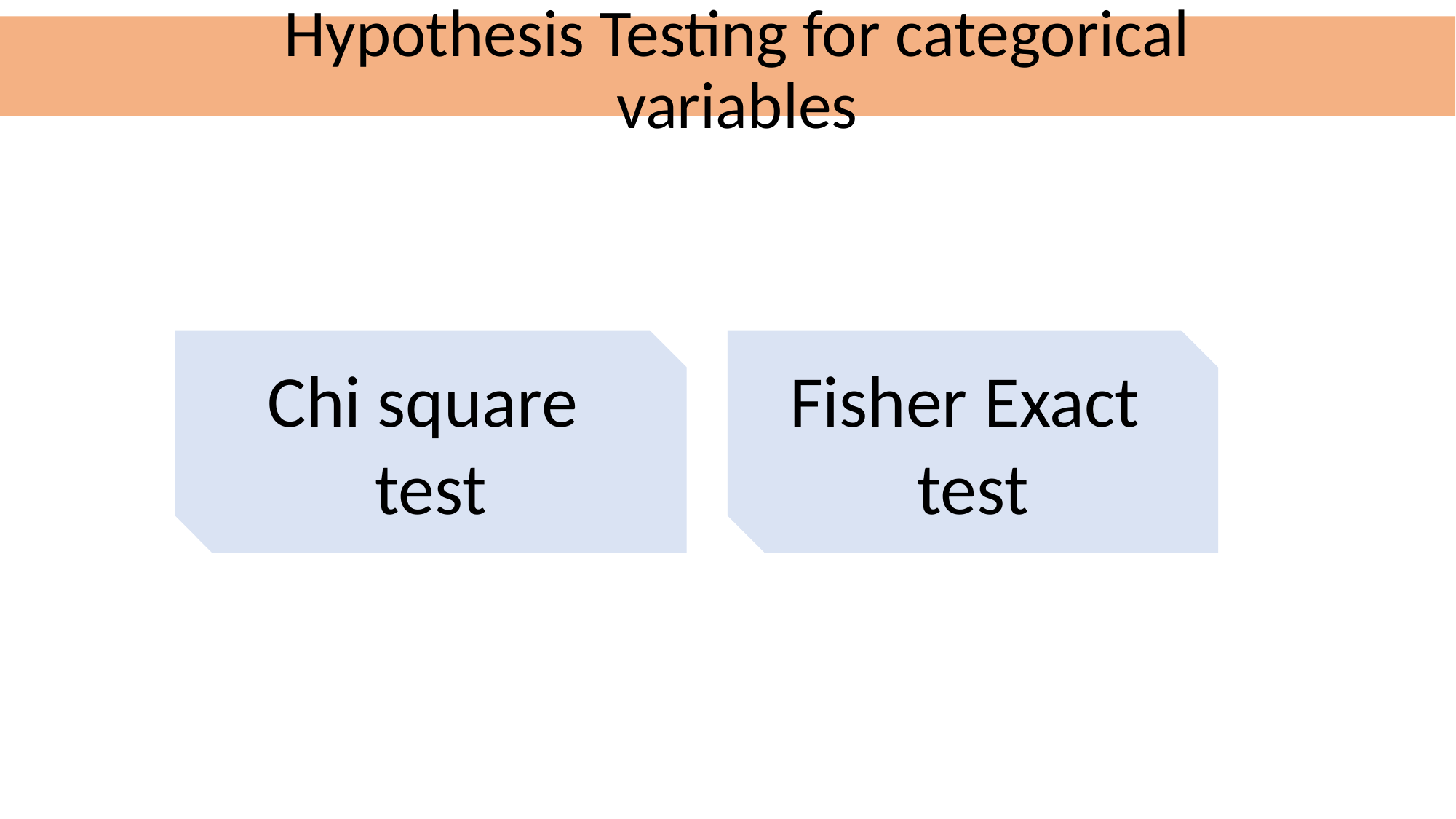

Hypothesis Testing for categorical variables
Chi square
test
Fisher Exact
test